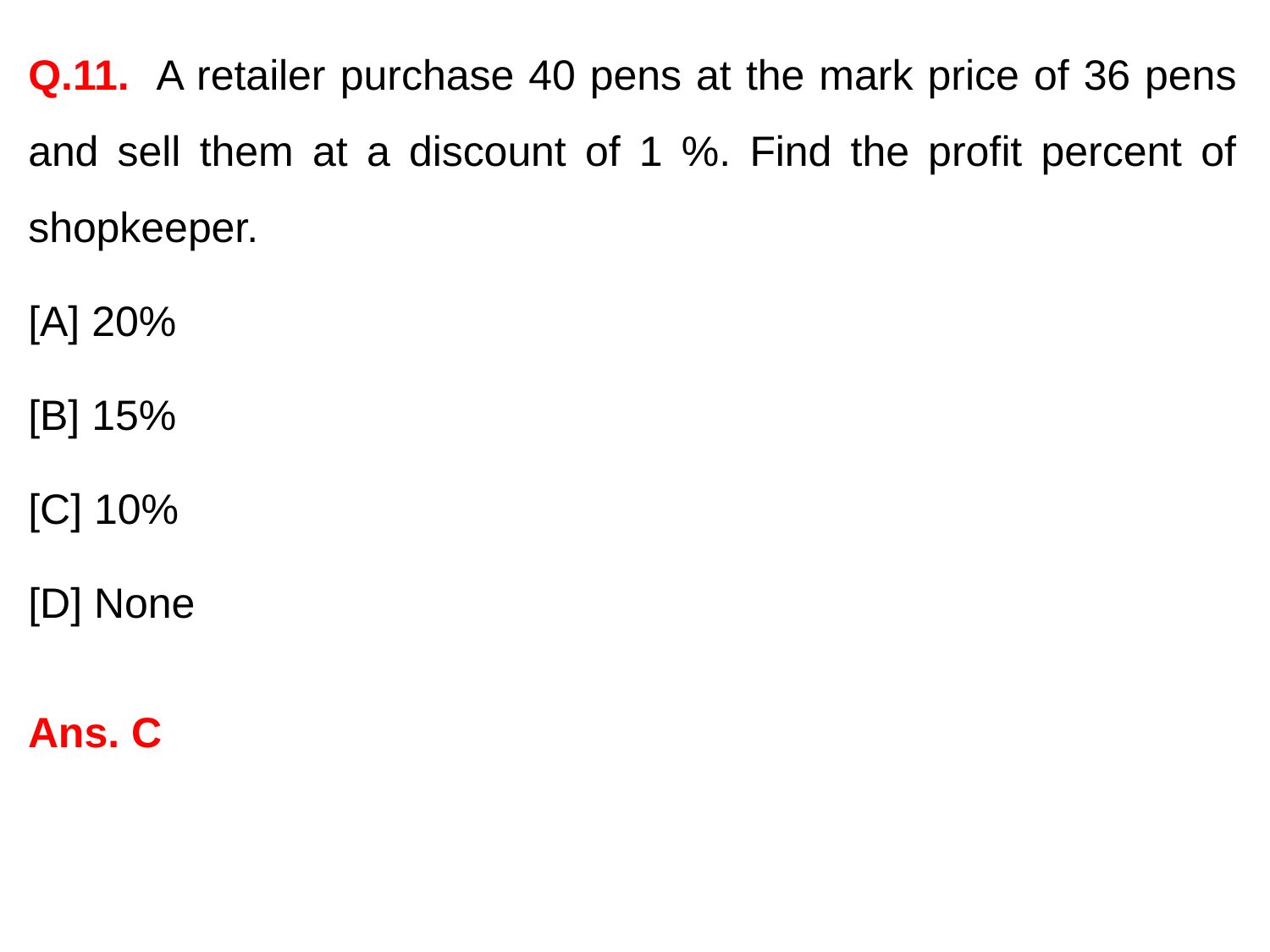

Q.11.  A retailer purchase 40 pens at the mark price of 36 pens and sell them at a discount of 1 %. Find the profit percent of shopkeeper.
[A] 20%
[B] 15%
[C] 10%
[D] None

Ans. C